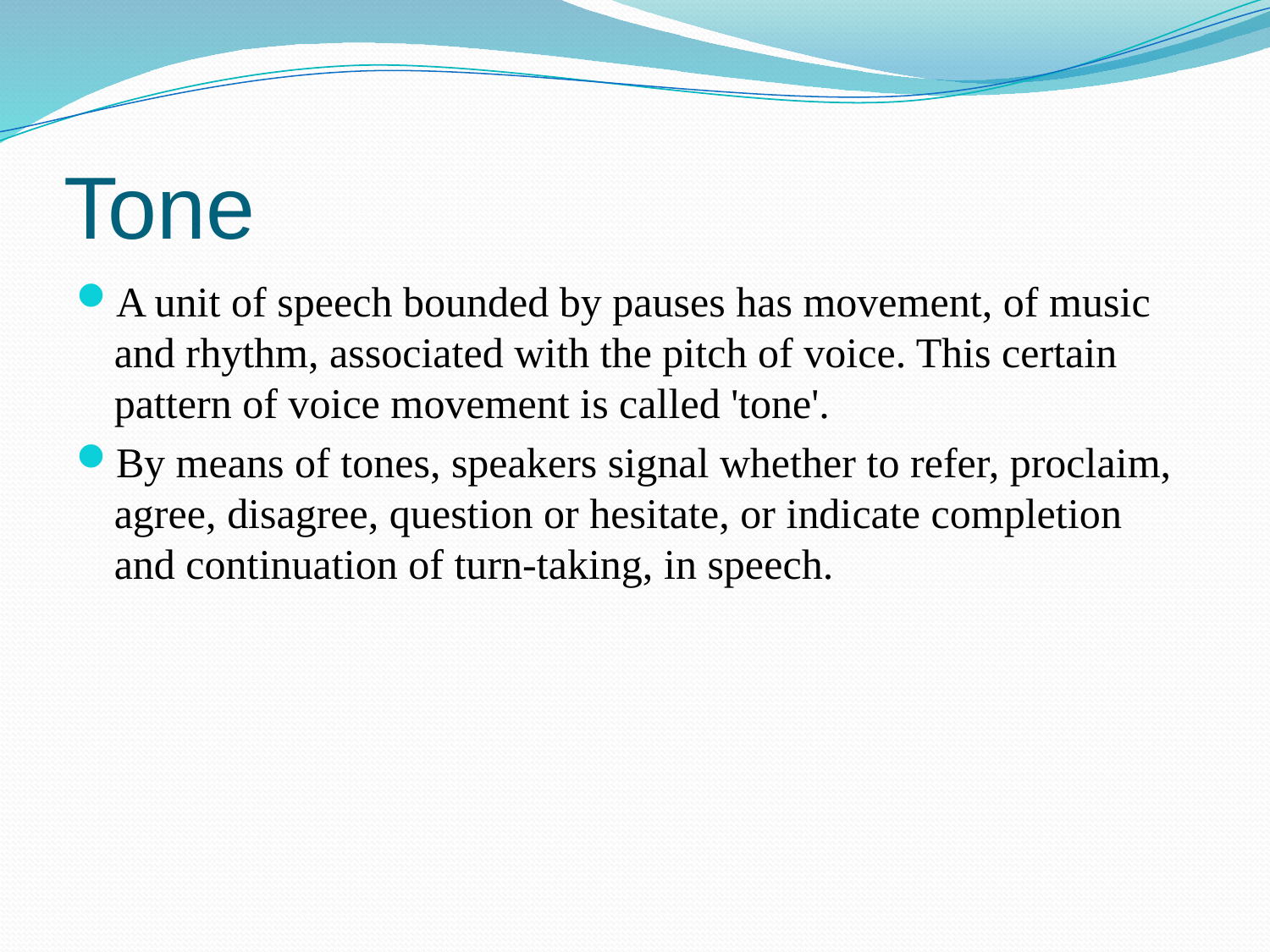

# Tone
A unit of speech bounded by pauses has movement, of music and rhythm, associated with the pitch of voice. This certain pattern of voice movement is called 'tone'.
By means of tones, speakers signal whether to refer, proclaim, agree, disagree, question or hesitate, or indicate completion and continuation of turn-taking, in speech.